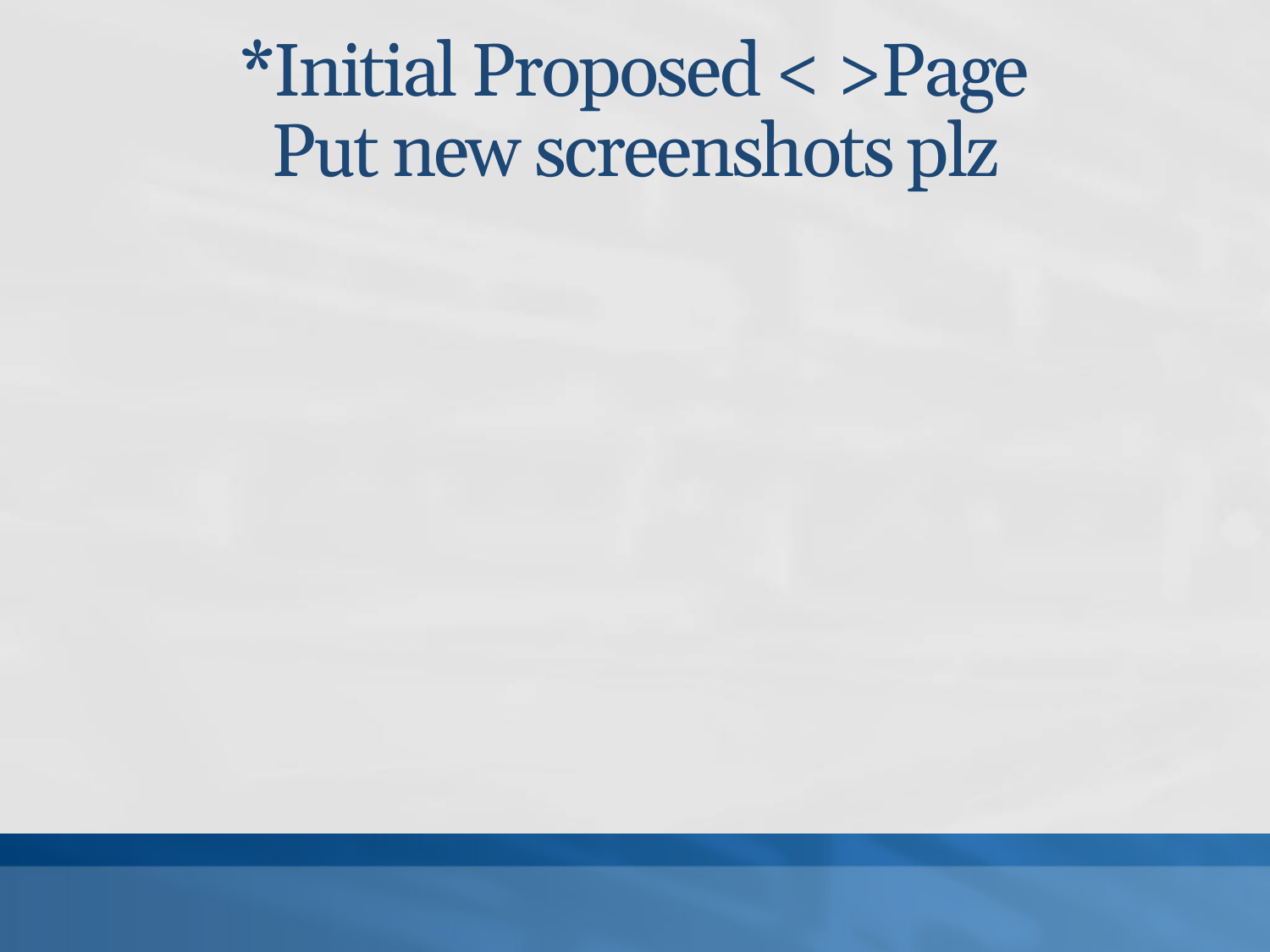

# *Initial Proposed < >Page Put new screenshots plz